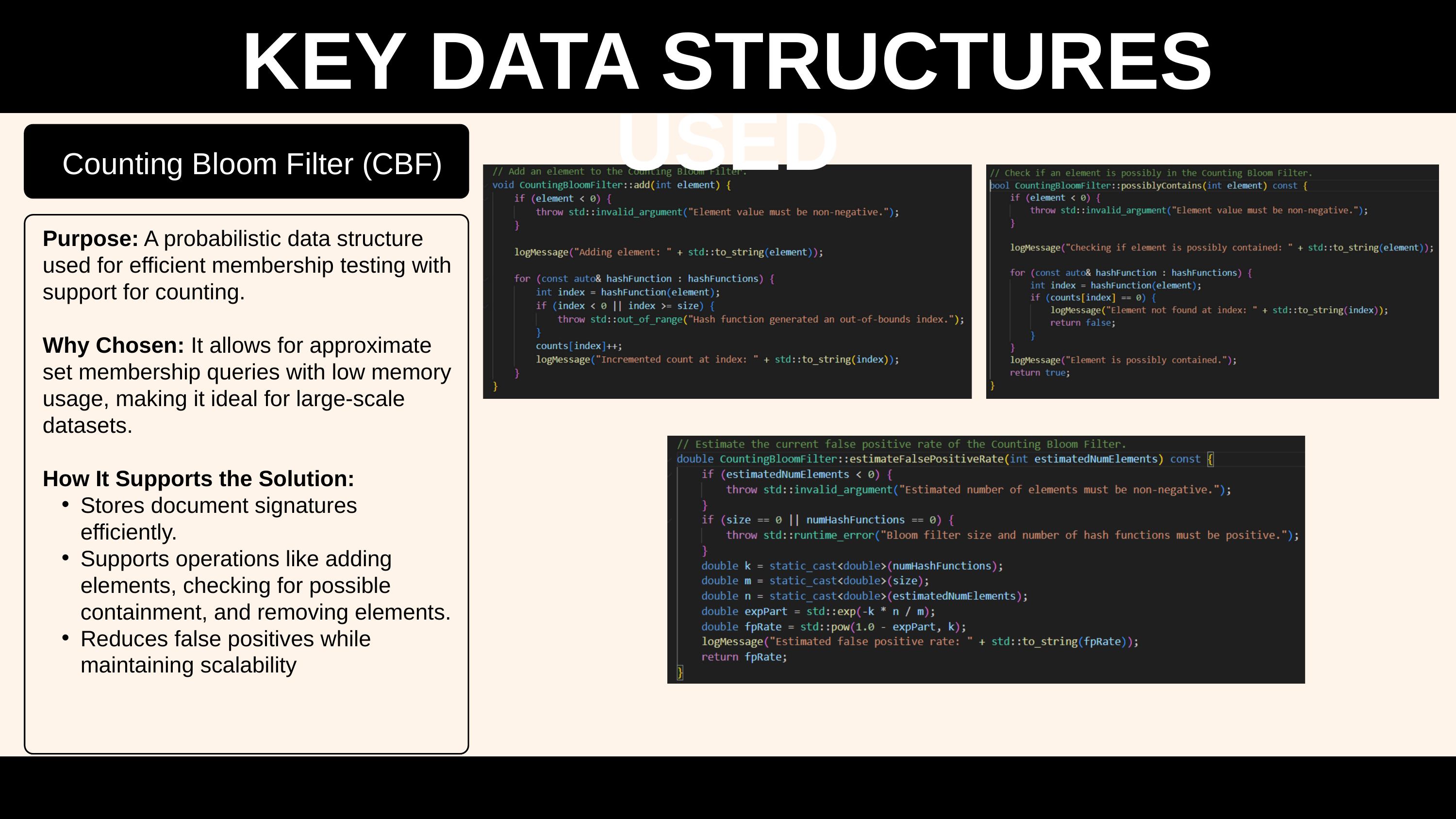

KEY DATA STRUCTURES USED

Counting Bloom Filter (CBF)

Purpose: A probabilistic data structure used for efficient membership testing with support for counting.

Why Chosen: It allows for approximate set membership queries with low memory usage, making it ideal for large-scale datasets.

How It Supports the Solution:
Stores document signatures efficiently.
Supports operations like adding elements, checking for possible containment, and removing elements.
Reduces false positives while maintaining scalability